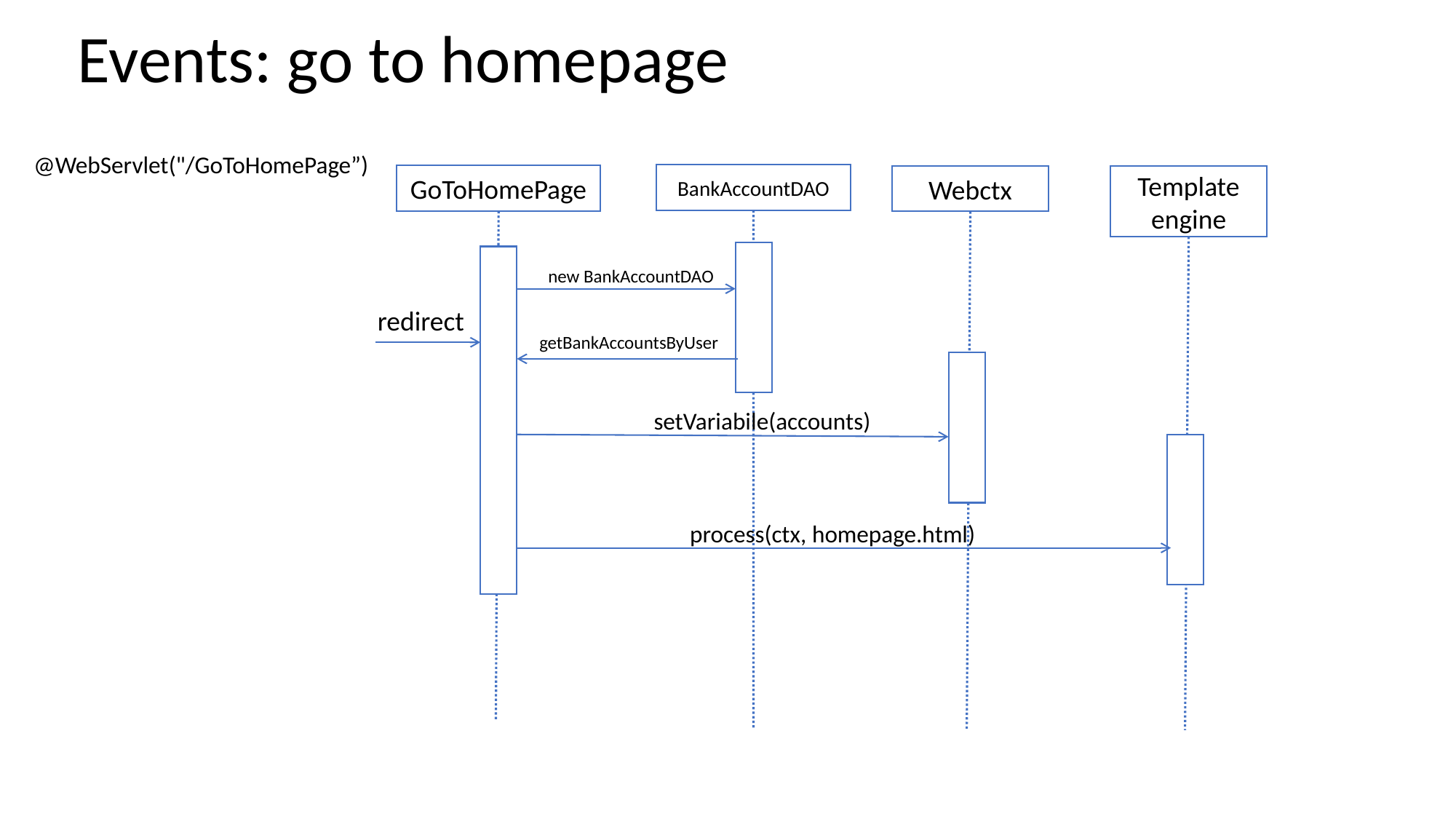

# Events: go to homepage
@WebServlet("/GoToHomePage”)
BankAccountDAO
GoToHomePage
Template engine
Webctx

new BankAccountDAO
redirect
getBankAccountsByUser

setVariabile(accounts)

process(ctx, homepage.html)